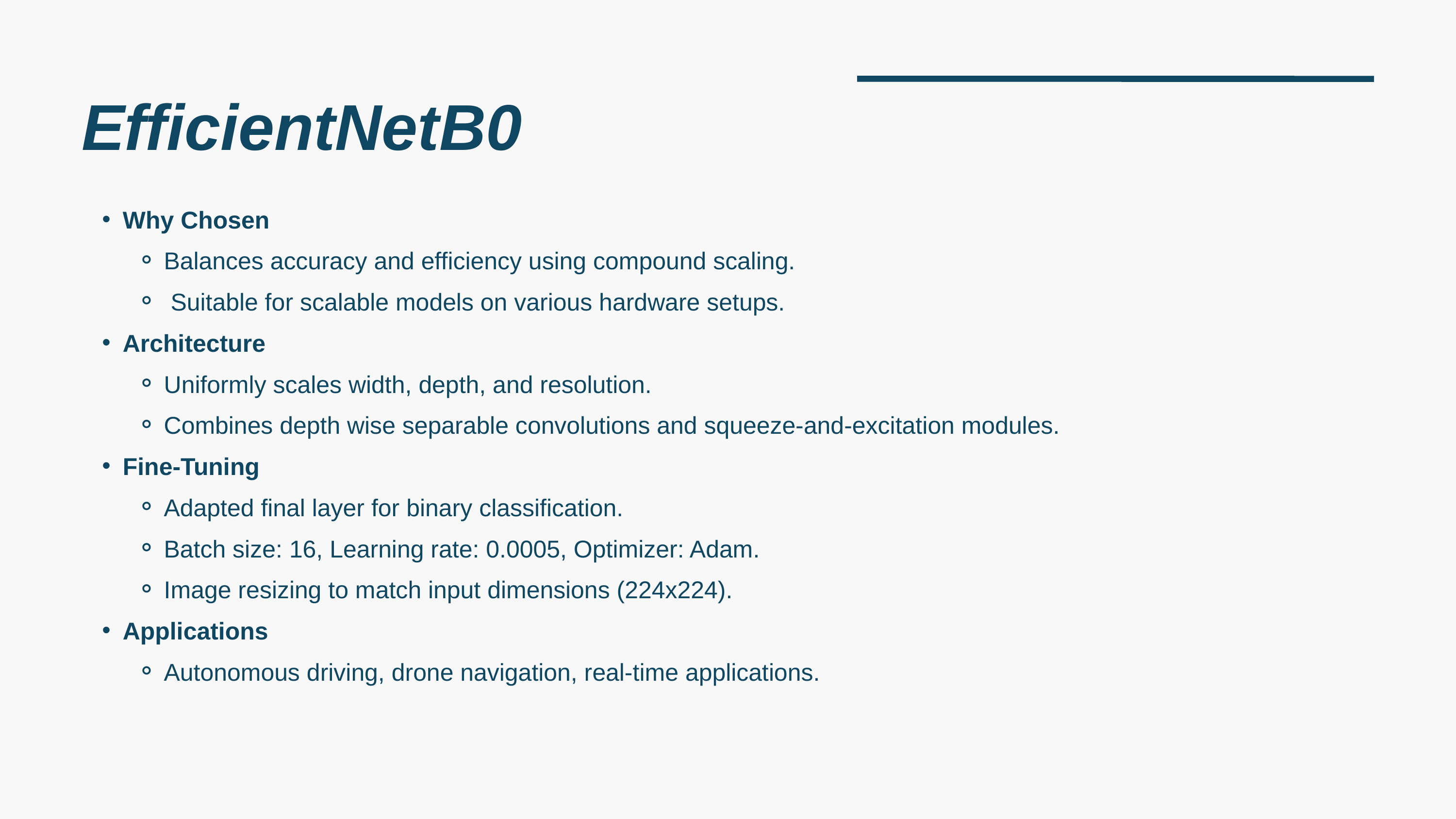

EfficientNetB0

Why Chosen
Balances accuracy and efficiency using compound scaling.
 Suitable for scalable models on various hardware setups.
Architecture
Uniformly scales width, depth, and resolution.
Combines depth wise separable convolutions and squeeze-and-excitation modules.
Fine-Tuning
Adapted final layer for binary classification.
Batch size: 16, Learning rate: 0.0005, Optimizer: Adam.
Image resizing to match input dimensions (224x224).
Applications
Autonomous driving, drone navigation, real-time applications.